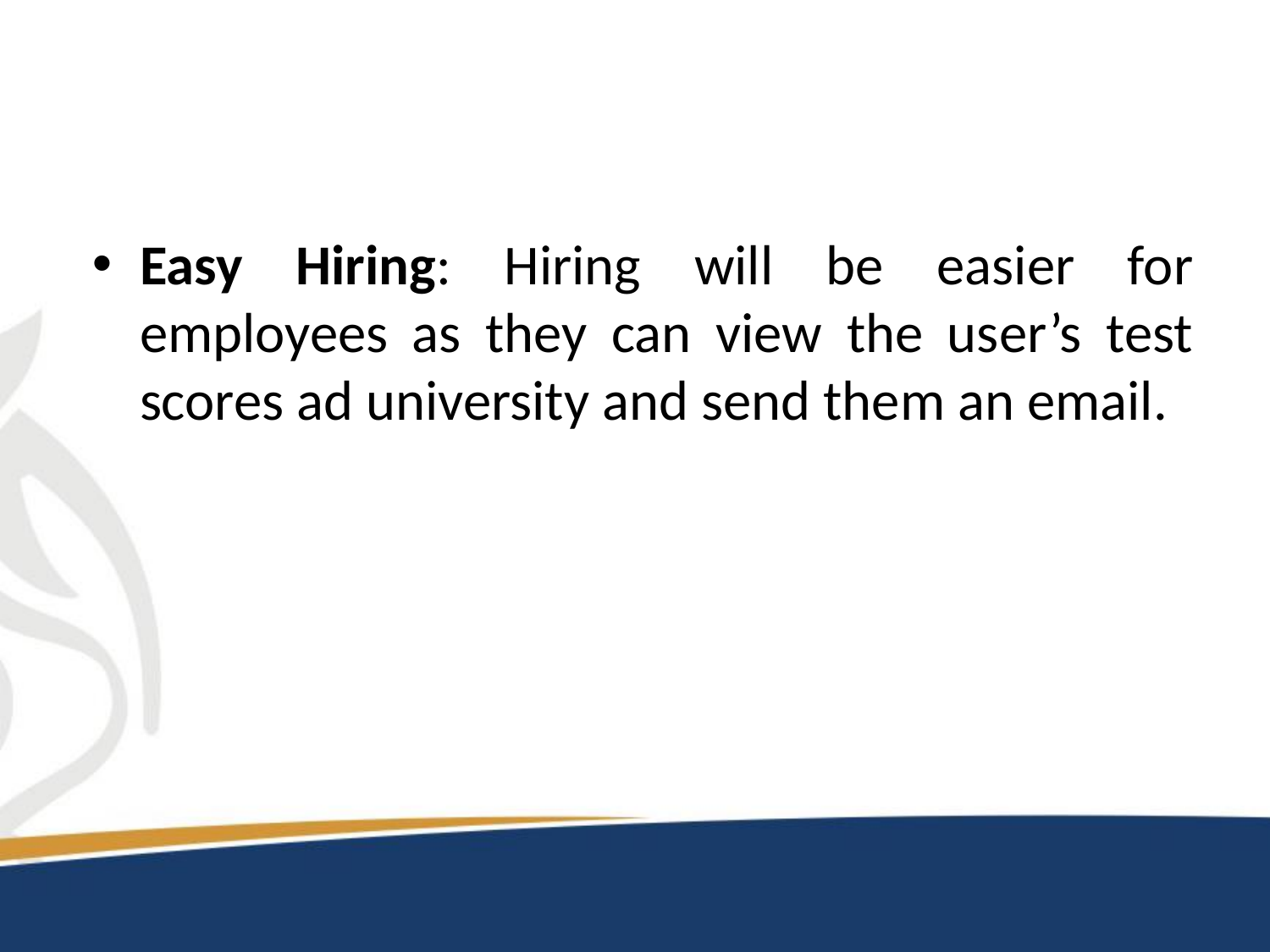

#
Easy Hiring: Hiring will be easier for employees as they can view the user’s test scores ad university and send them an email.